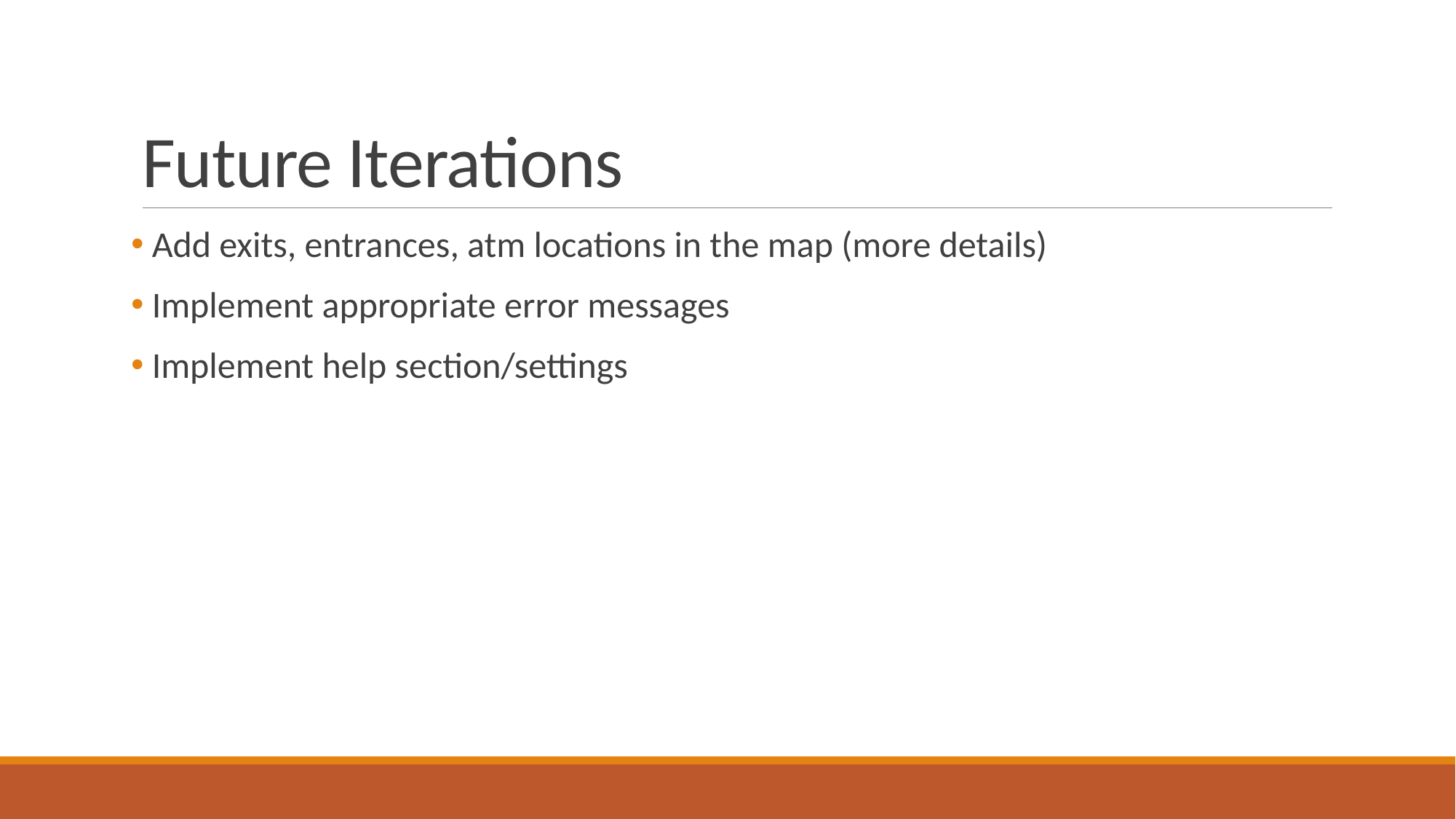

# Future Iterations
 Add exits, entrances, atm locations in the map (more details)
 Implement appropriate error messages
 Implement help section/settings